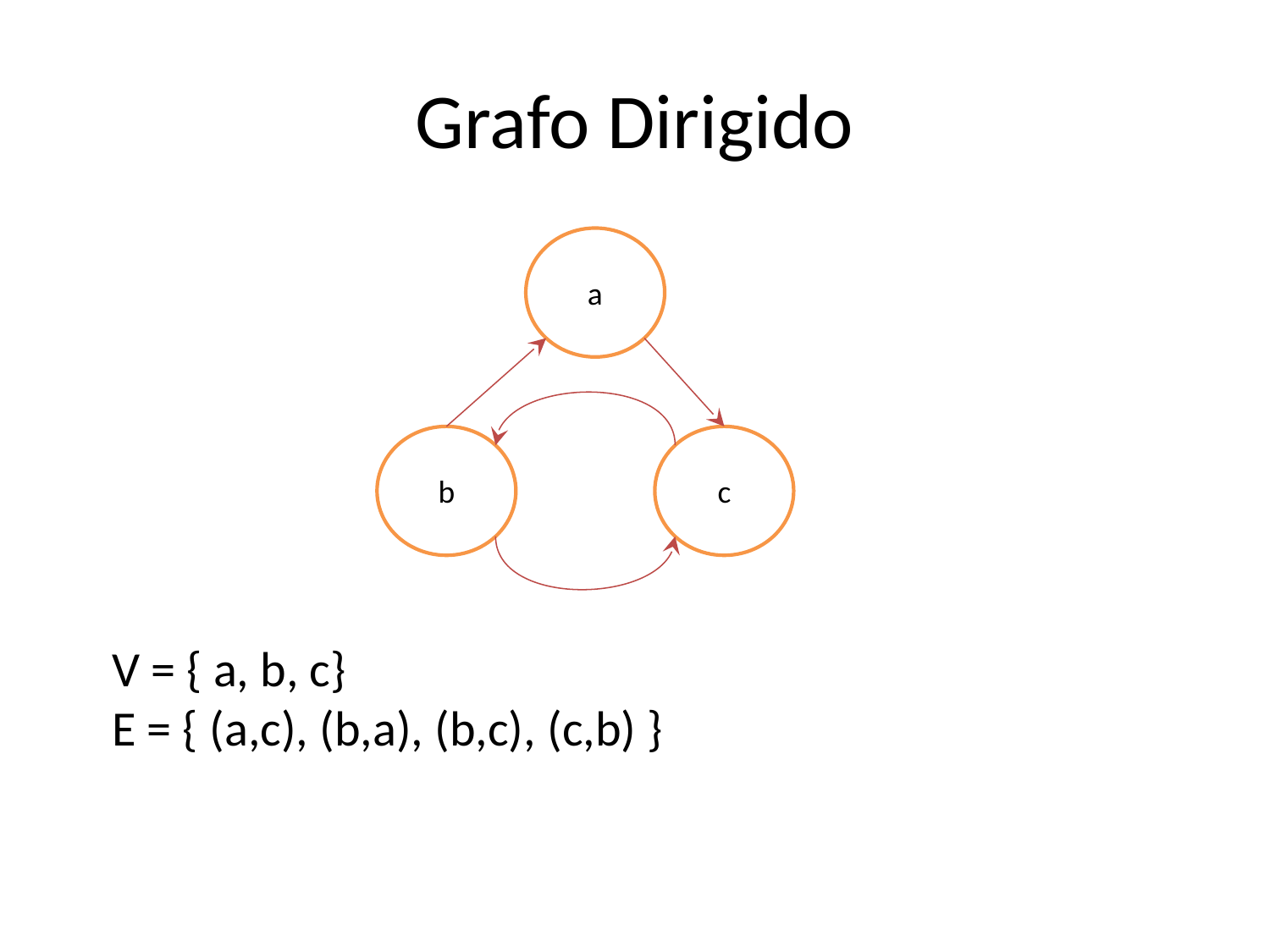

# Grafo Dirigido
a
b
c
V = { a, b, c}
E = { (a,c), (b,a), (b,c), (c,b) }